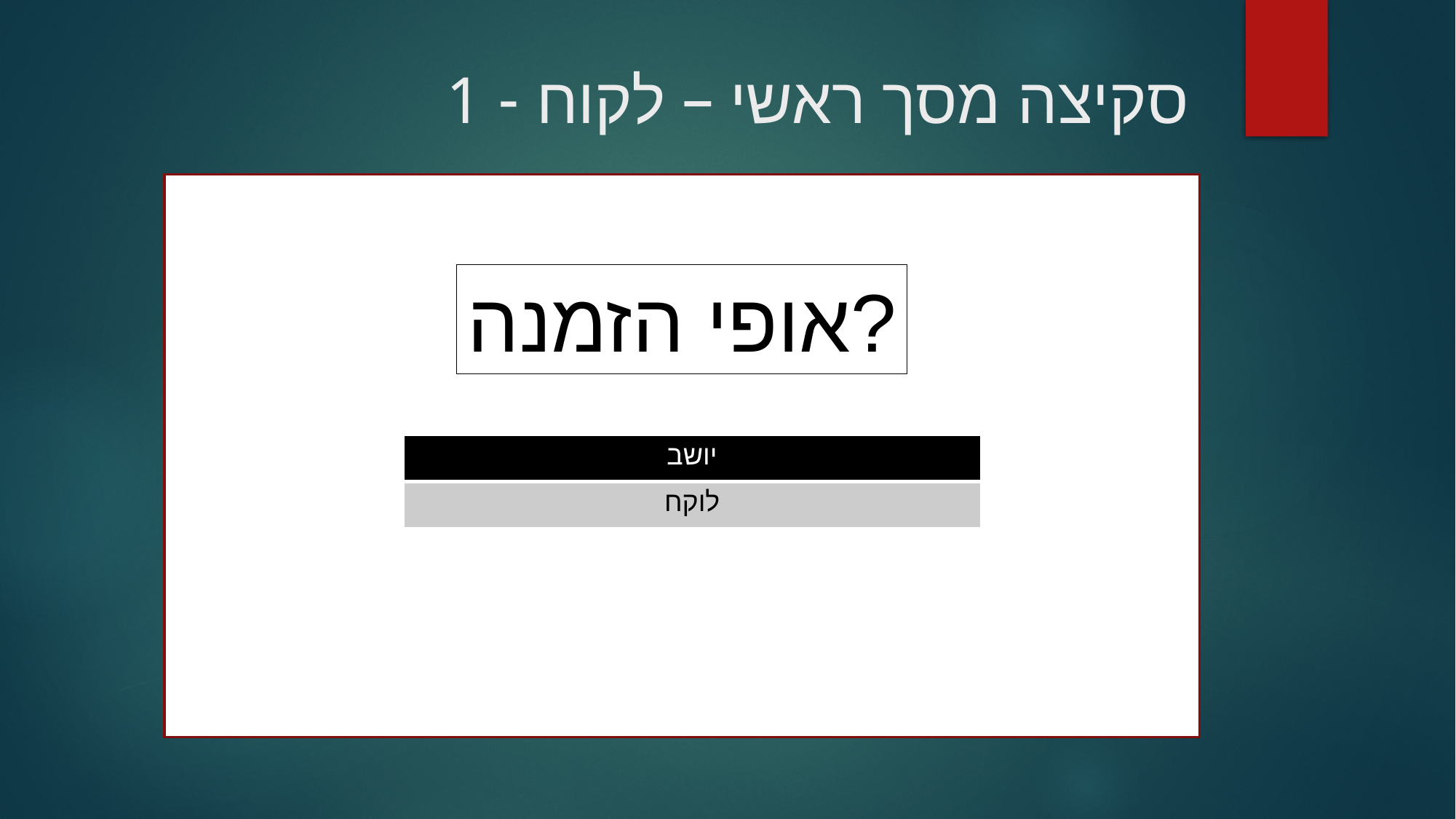

# סקיצה מסך ראשי – לקוח - 1

אופי הזמנה?
| יושב |
| --- |
| לוקח |